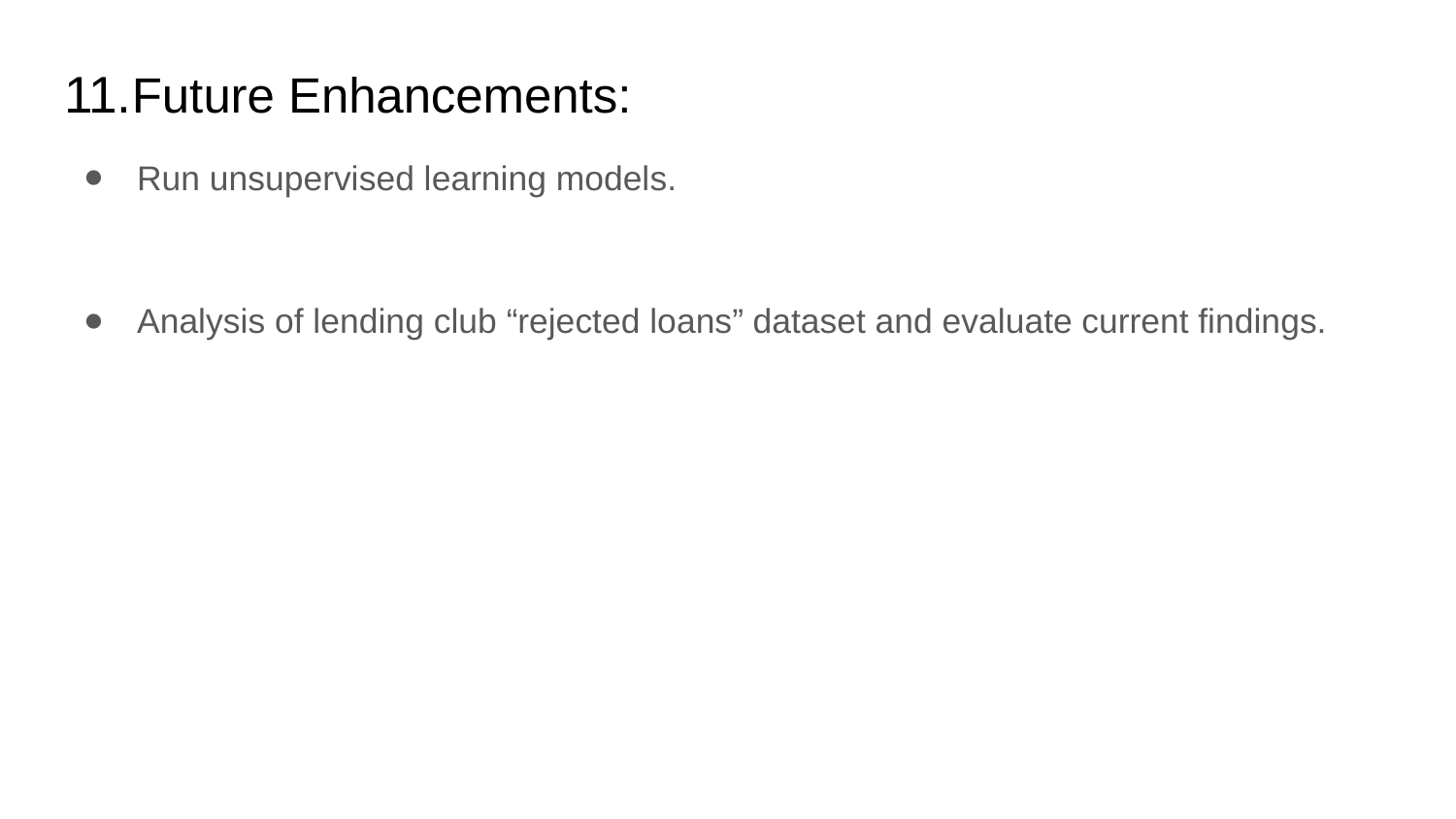

# 11.Future Enhancements:

Run unsupervised learning models.

Analysis of lending club “rejected loans” dataset and evaluate current findings.